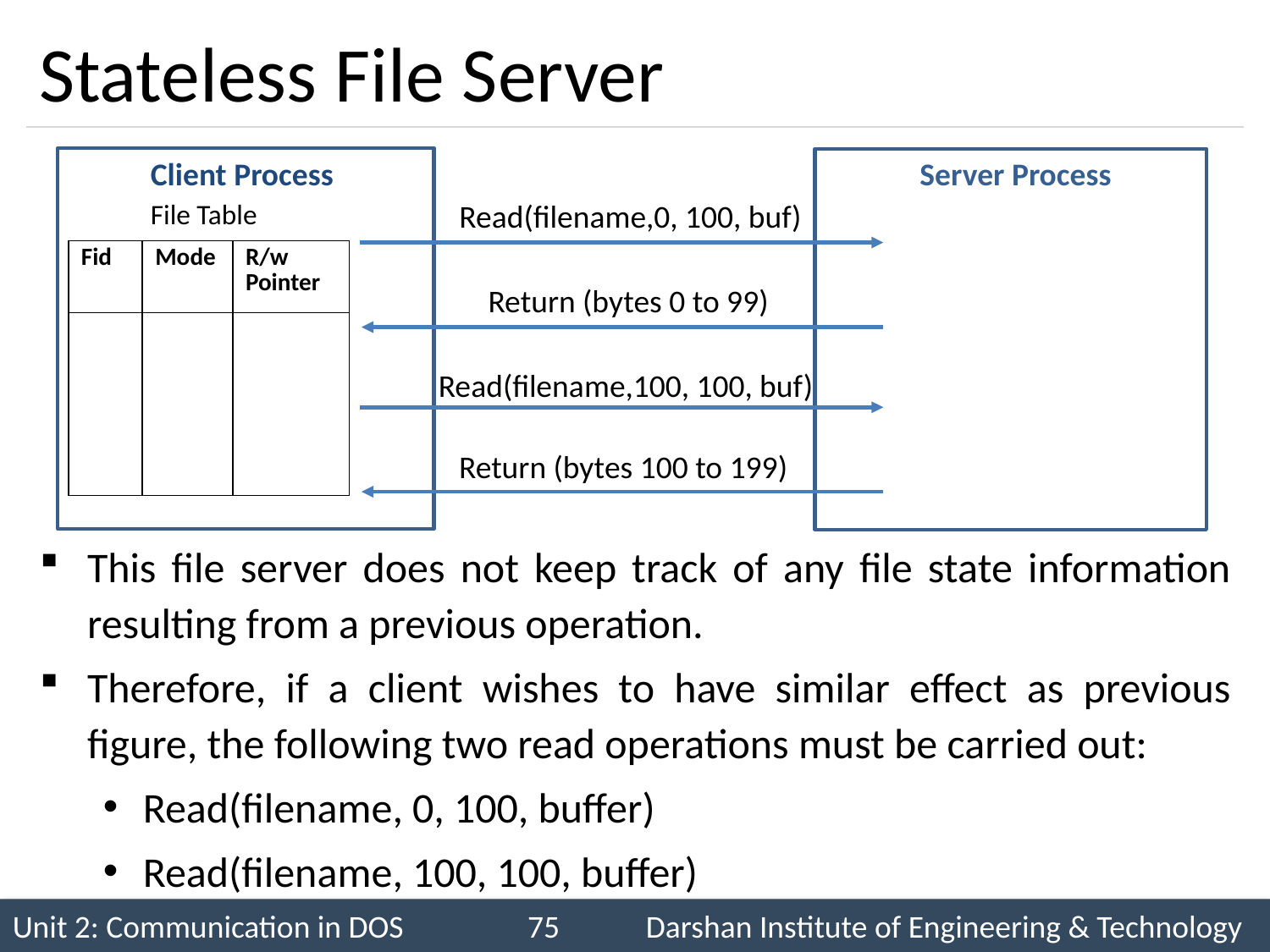

# Stateless File Server

Client Process
Server Process

Read(filename,0, 100, buf)
File Table
| Fid | Mode | R/w Pointer |
| --- | --- | --- |
|  |  |  |
Return (bytes 0 to 99)
Read(filename,100, 100, buf)
Return (bytes 100 to 199)
This file server does not keep track of any file state information resulting from a previous operation.
Therefore, if a client wishes to have similar effect as previous figure, the following two read operations must be carried out:
Read(filename, 0, 100, buffer)
Read(filename, 100, 100, buffer)